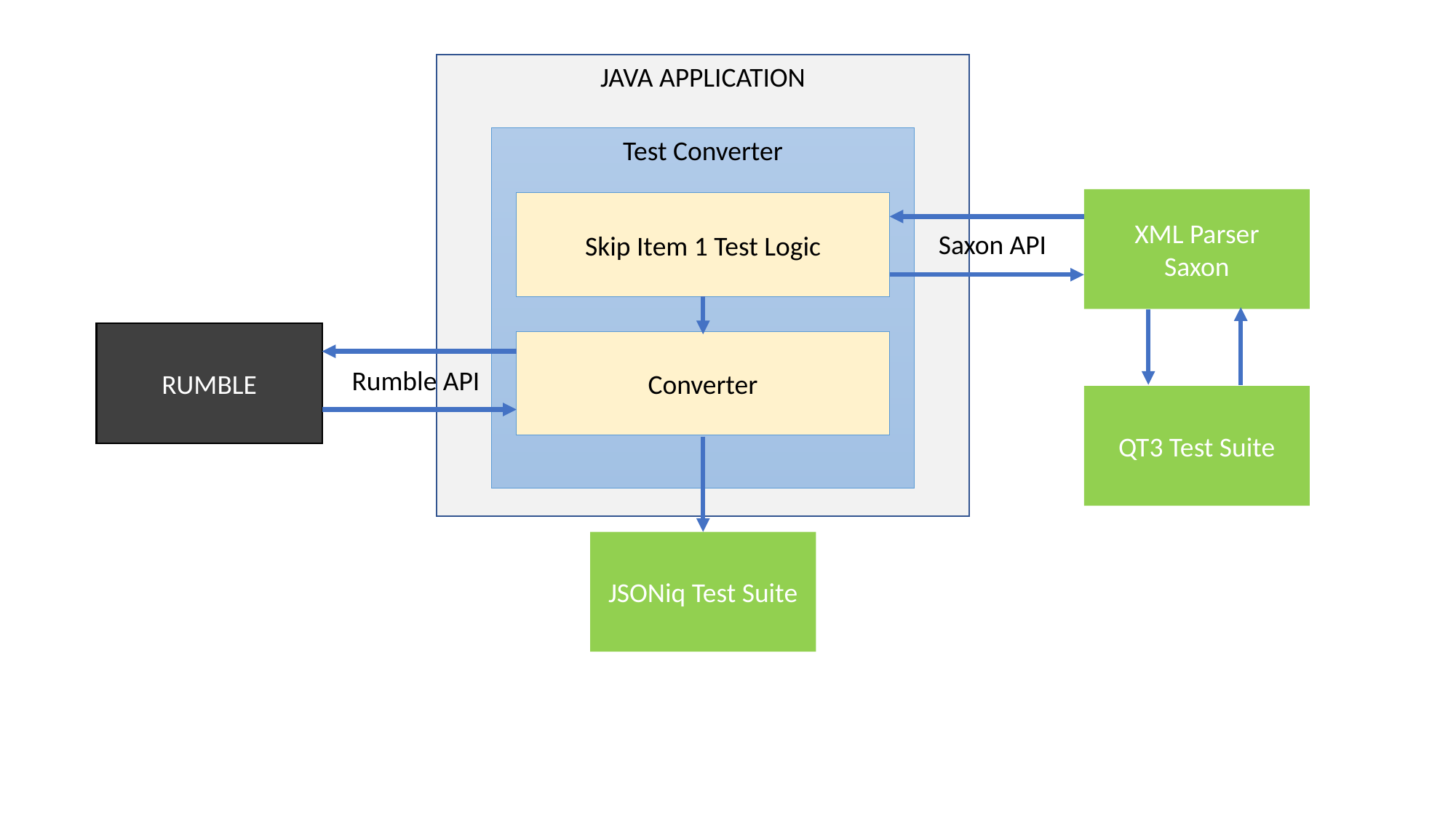

JAVA APPLICATION
Test Converter
XML Parser
Saxon
Skip Item 1 Test Logic
Saxon API
RUMBLE
Converter
Rumble API
QT3 Test Suite
JSONiq Test Suite